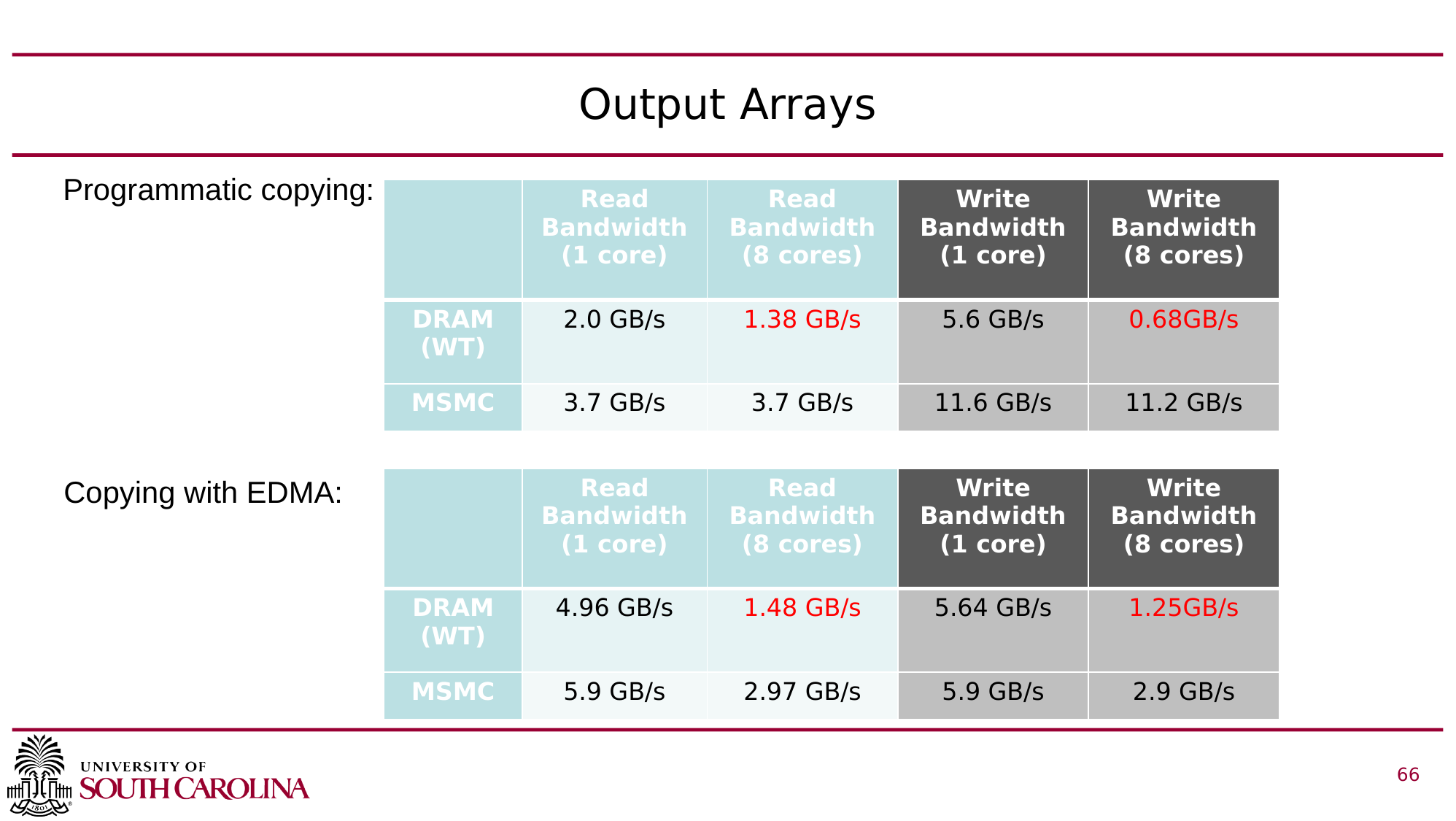

# Output Arrays
Programmatic copying:
|  | Read Bandwidth (1 core) | Read Bandwidth (8 cores) | Write Bandwidth (1 core) | Write Bandwidth (8 cores) |
| --- | --- | --- | --- | --- |
| DRAM (WT) | 2.0 GB/s | 1.38 GB/s | 5.6 GB/s | 0.68GB/s |
| MSMC | 3.7 GB/s | 3.7 GB/s | 11.6 GB/s | 11.2 GB/s |
Copying with EDMA:
|  | Read Bandwidth (1 core) | Read Bandwidth (8 cores) | Write Bandwidth (1 core) | Write Bandwidth (8 cores) |
| --- | --- | --- | --- | --- |
| DRAM (WT) | 4.96 GB/s | 1.48 GB/s | 5.64 GB/s | 1.25GB/s |
| MSMC | 5.9 GB/s | 2.97 GB/s | 5.9 GB/s | 2.9 GB/s |
 			 66